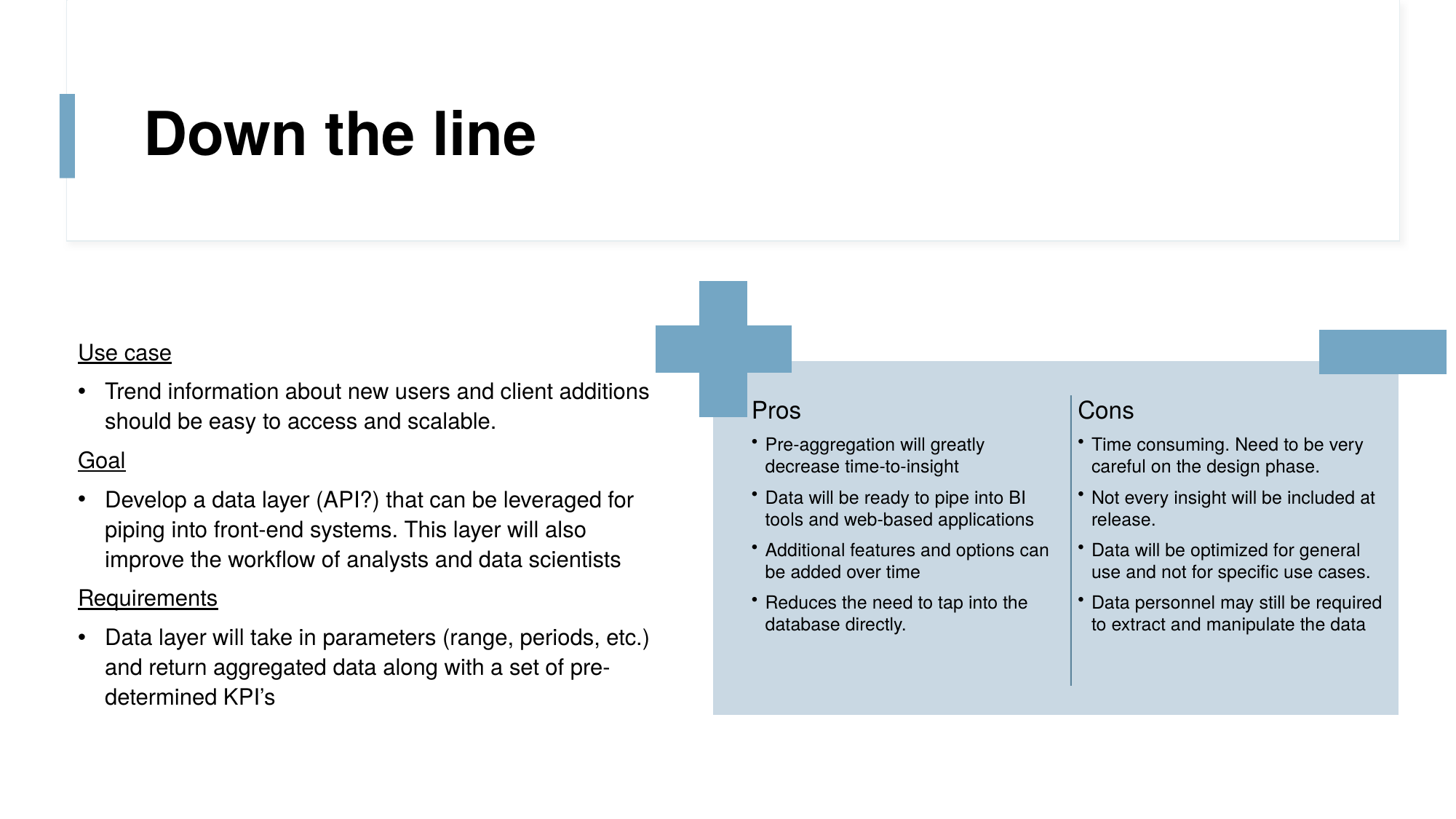

# Down the line
Pros
Pre-aggregation will greatly decrease time-to-insight
Data will be ready to pipe into BI tools and web-based applications
Additional features and options can be added over time
Reduces the need to tap into the database directly.
Cons
Time consuming. Need to be very careful on the design phase.
Not every insight will be included at release.
Data will be optimized for general use and not for specific use cases.
Data personnel may still be required to extract and manipulate the data
Use case
Trend information about new users and client additions should be easy to access and scalable.
Goal
Develop a data layer (API?) that can be leveraged for piping into front-end systems. This layer will also improve the workflow of analysts and data scientists
Requirements
Data layer will take in parameters (range, periods, etc.) and return aggregated data along with a set of pre-determined KPI’s